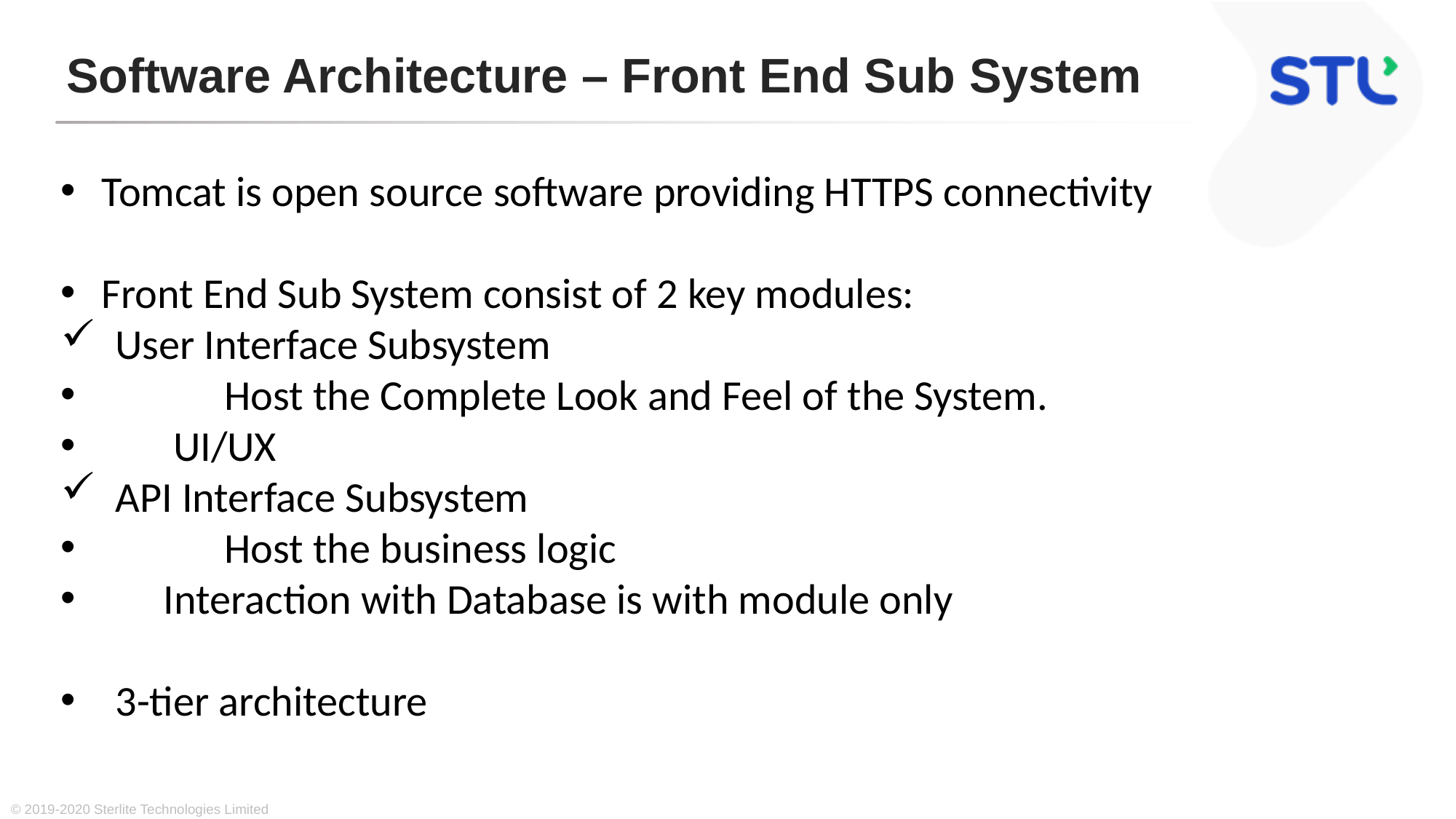

# Software Architecture – Front End Sub System
Tomcat is open source software providing HTTPS connectivity

Front End Sub System consist of 2 key modules:
User Interface Subsystem
	Host the Complete Look and Feel of the System.
      UI/UX
API Interface Subsystem
	Host the business logic
     Interaction with Database is with module only

3-tier architecture

© 2019-2020 Sterlite Technologies Limited